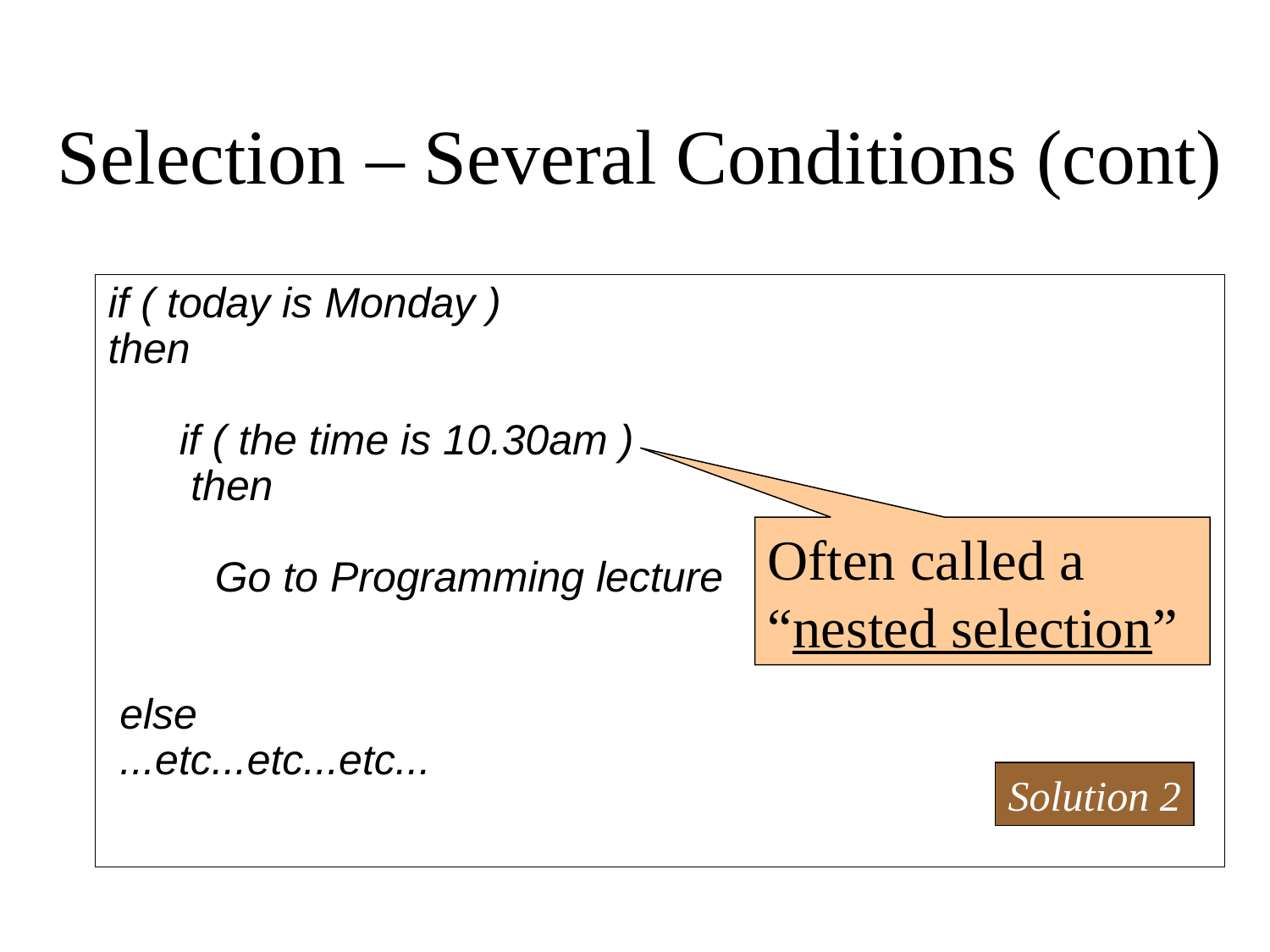

# Selection – Several Conditions (cont)
if ( today is Monday )
then

	  if ( the time is 10.30am )
       then

 	     Go to Programming lecture

 else
 ...etc...etc...etc...
Often called a “nested selection”
Solution 2